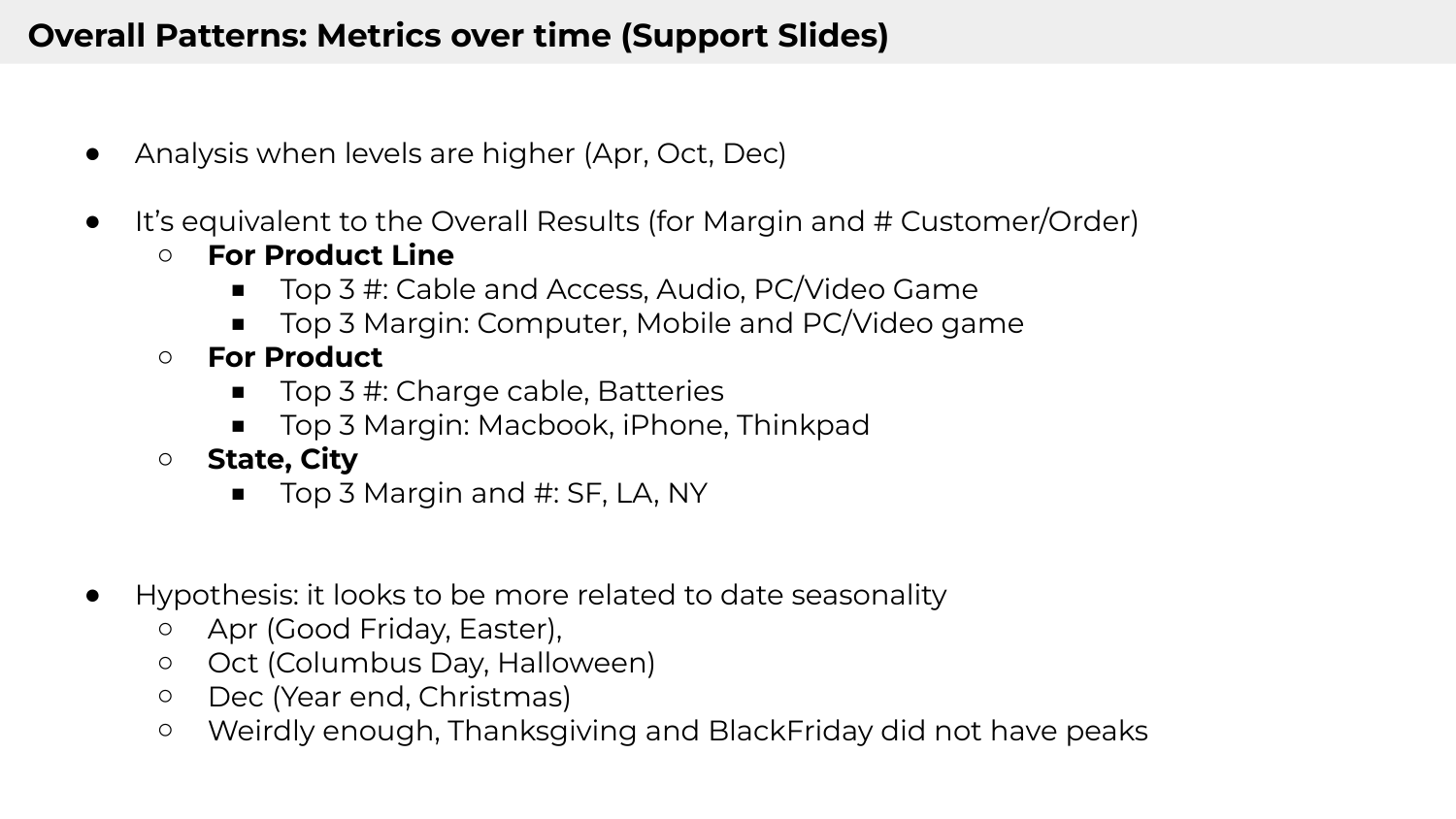

Overall Patterns: Metrics over time (Support Slides)
Analysis when levels are higher (Apr, Oct, Dec)

It’s equivalent to the Overall Results (for Margin and # Customer/Order)
For Product Line
Top 3 #: Cable and Access, Audio, PC/Video Game
Top 3 Margin: Computer, Mobile and PC/Video game
For Product
Top 3 #: Charge cable, Batteries
Top 3 Margin: Macbook, iPhone, Thinkpad
State, City
Top 3 Margin and #: SF, LA, NY

Hypothesis: it looks to be more related to date seasonality
Apr (Good Friday, Easter),
Oct (Columbus Day, Halloween)
Dec (Year end, Christmas)
Weirdly enough, Thanksgiving and BlackFriday did not have peaks